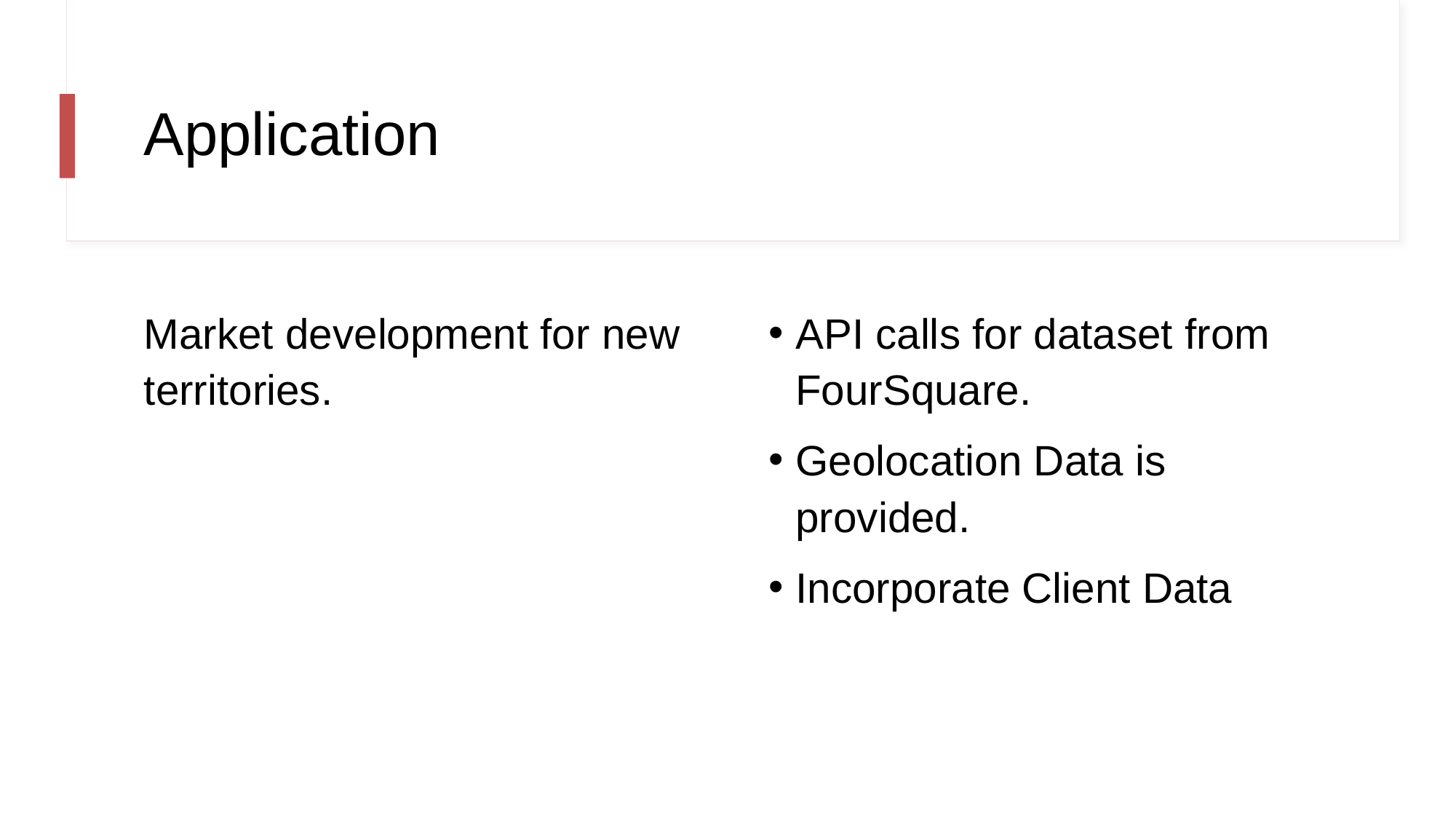

# Application
Market development for new territories.

API calls for dataset from FourSquare.
Geolocation Data is provided.
Incorporate Client Data